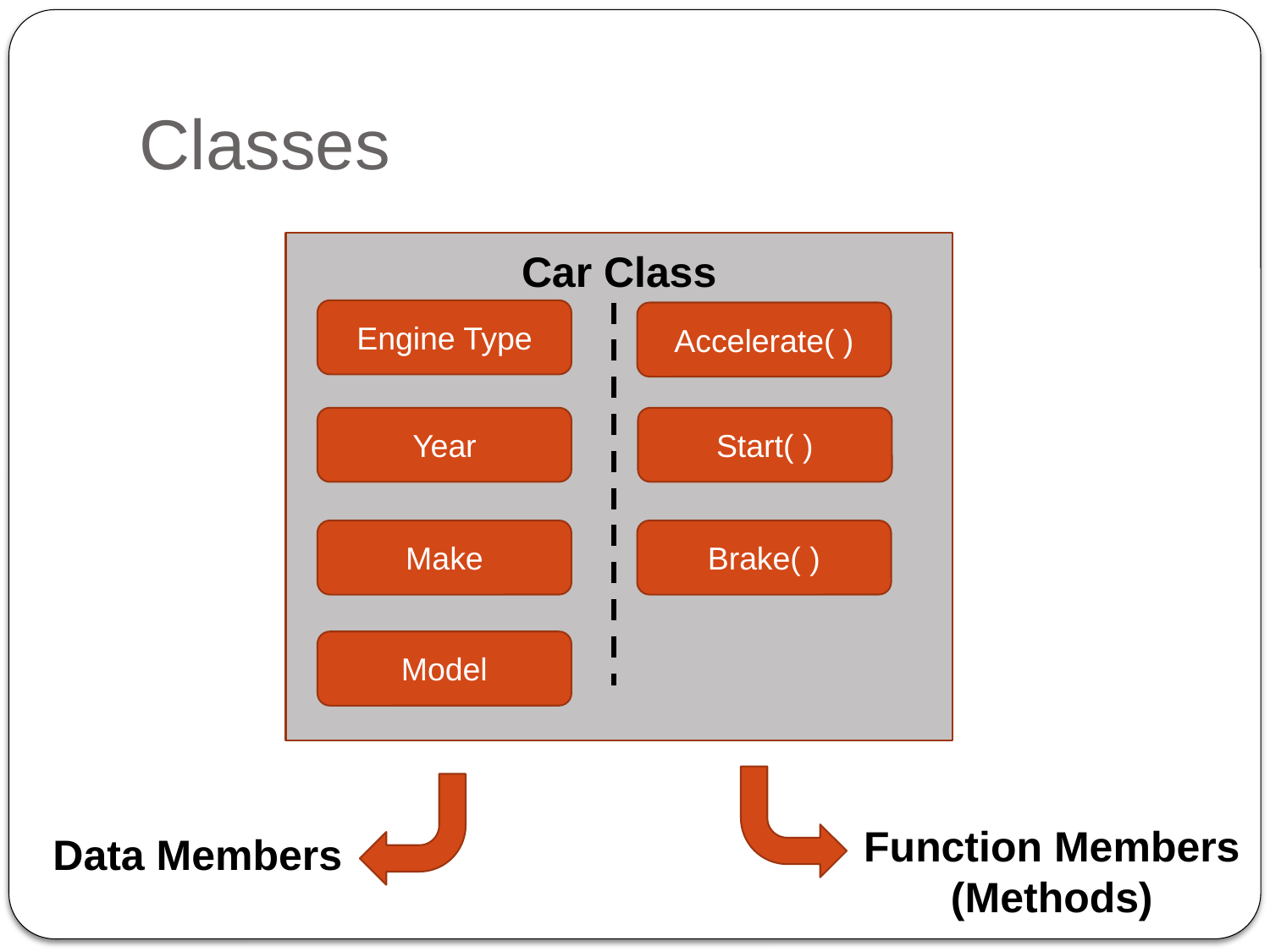

# Classes

Car Class
Engine Type
Accelerate( )
Year
Start( )
Make
Brake( )
Model

Function Members
(Methods)
Data Members